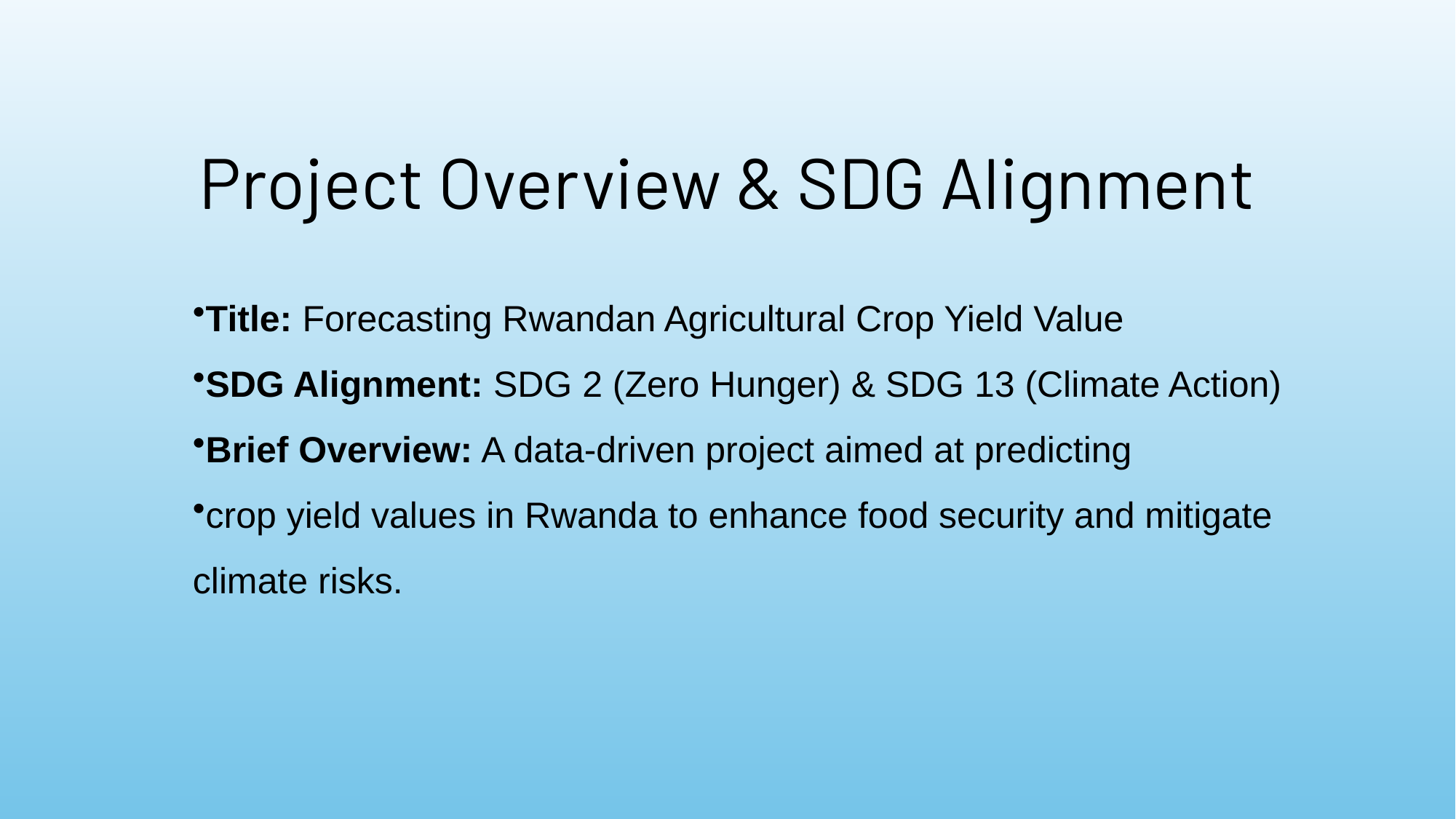

# Project Overview & SDG Alignment
Title: Forecasting Rwandan Agricultural Crop Yield Value
SDG Alignment: SDG 2 (Zero Hunger) & SDG 13 (Climate Action)
Brief Overview: A data-driven project aimed at predicting
crop yield values in Rwanda to enhance food security and mitigate climate risks.